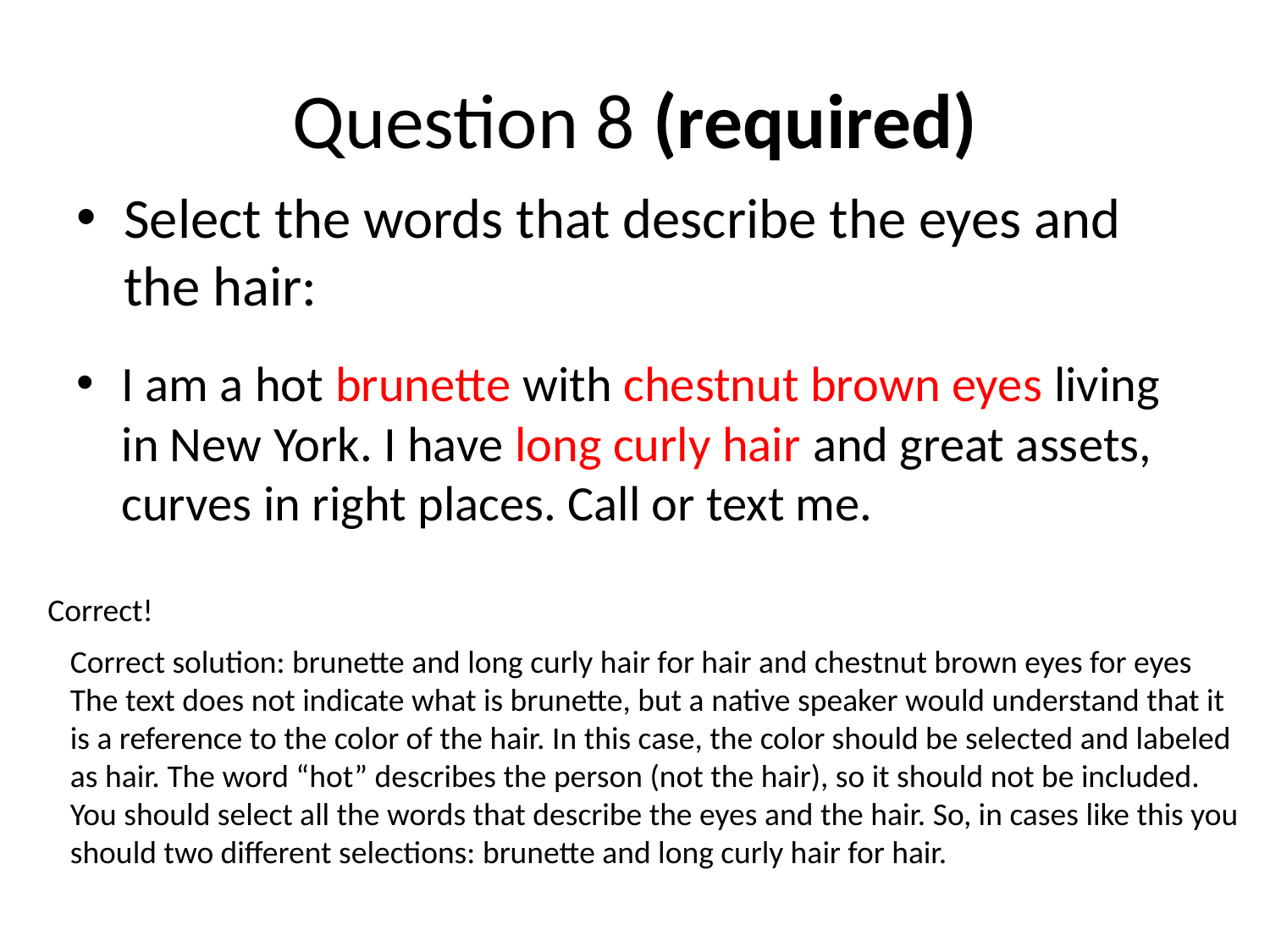

# Question 8 (required)
Select the words that describe the eyes and the hair:
I am a hot brunette with chestnut brown eyes living in New York. I have long curly hair and great assets, curves in right places. Call or text me.
Correct!
Correct solution: brunette and long curly hair for hair and chestnut brown eyes for eyes
The text does not indicate what is brunette, but a native speaker would understand that it is a reference to the color of the hair. In this case, the color should be selected and labeled as hair. The word “hot” describes the person (not the hair), so it should not be included.
You should select all the words that describe the eyes and the hair. So, in cases like this you should two different selections: brunette and long curly hair for hair.